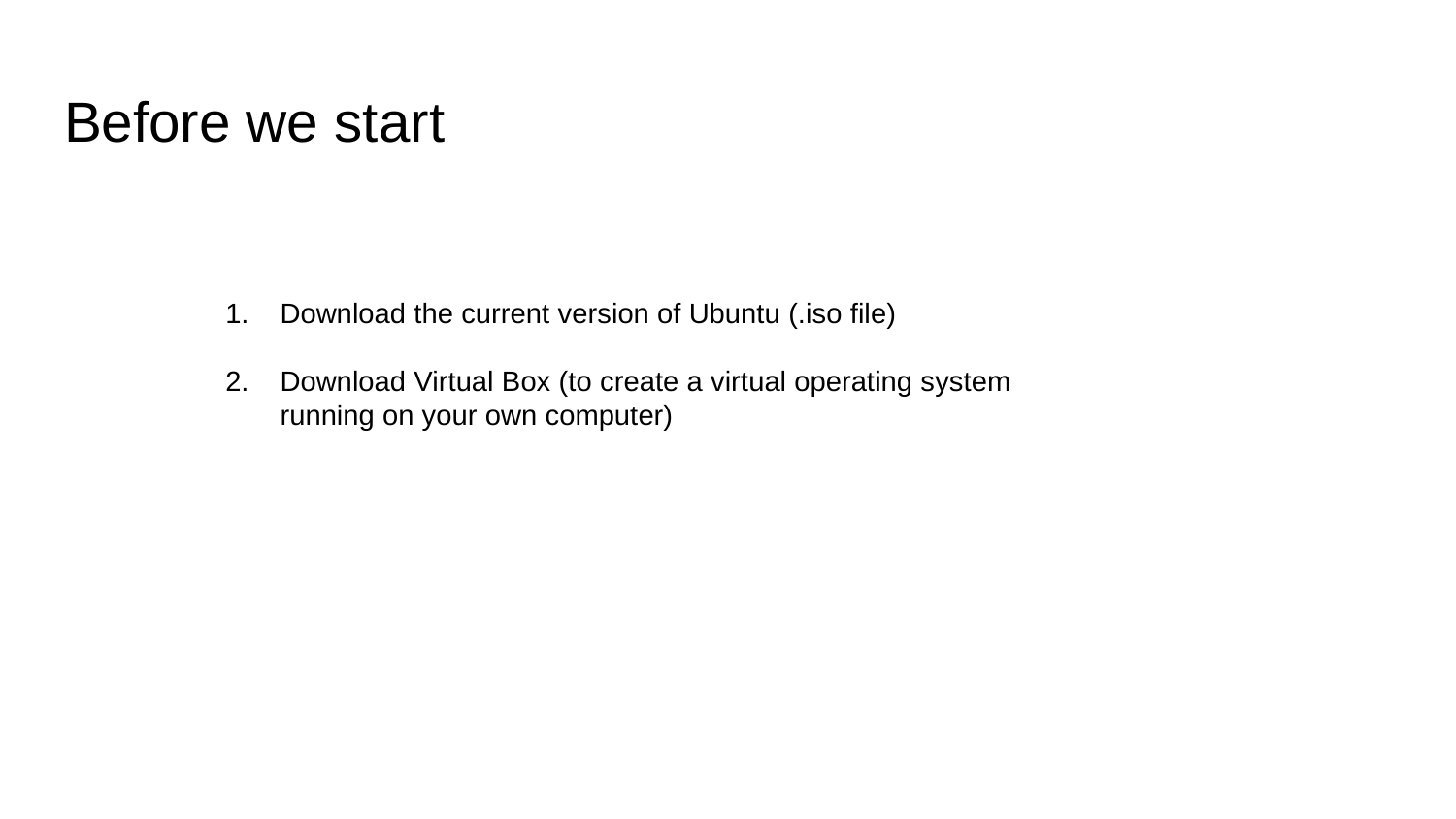

# Before we start
Download the current version of Ubuntu (.iso file)

Download Virtual Box (to create a virtual operating system running on your own computer)